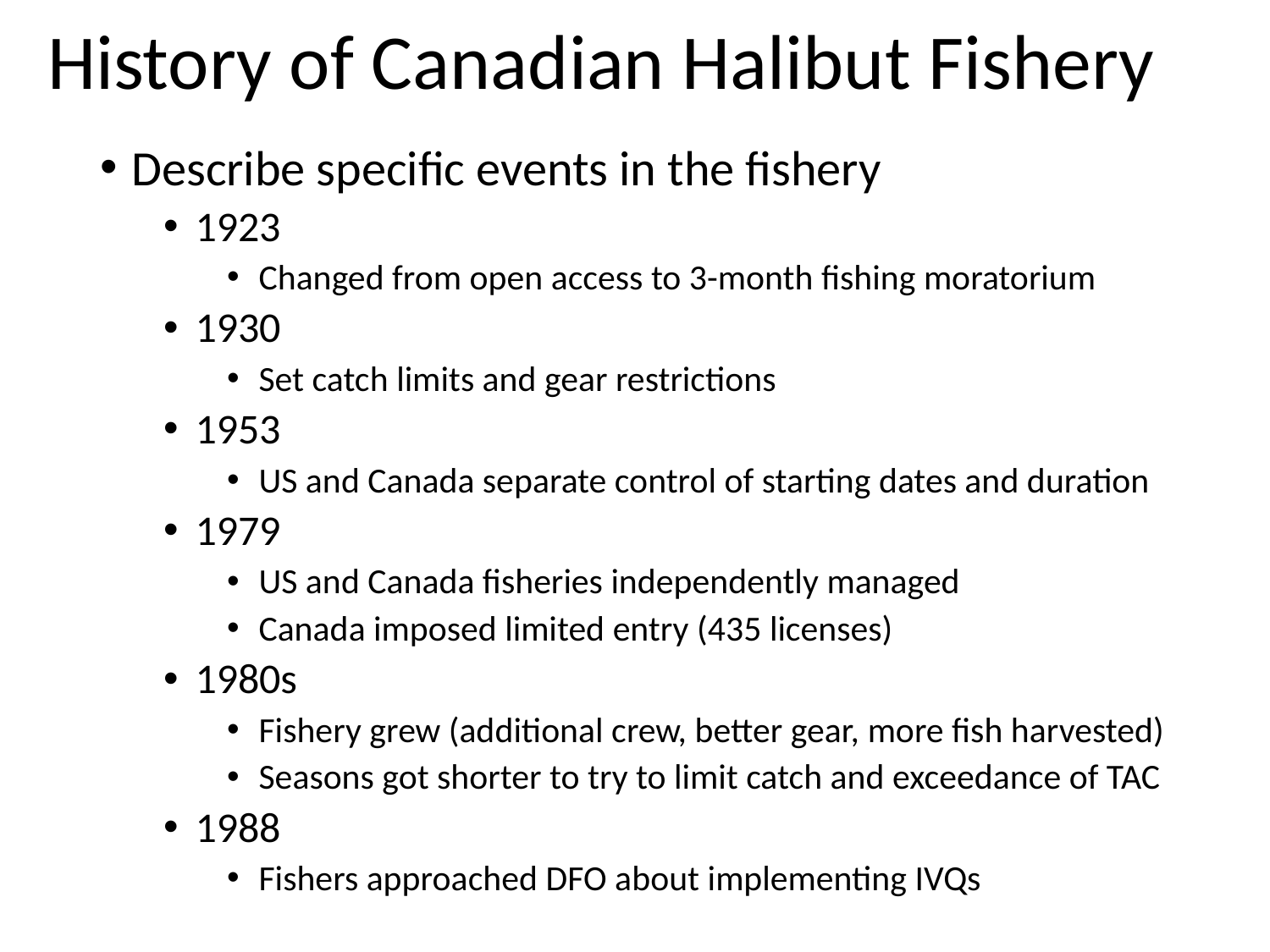

# History of Canadian Halibut Fishery
Describe specific events in the fishery
1923
Changed from open access to 3-month fishing moratorium
1930
Set catch limits and gear restrictions
1953
US and Canada separate control of starting dates and duration
1979
US and Canada fisheries independently managed
Canada imposed limited entry (435 licenses)
1980s
Fishery grew (additional crew, better gear, more fish harvested)
Seasons got shorter to try to limit catch and exceedance of TAC
1988
Fishers approached DFO about implementing IVQs